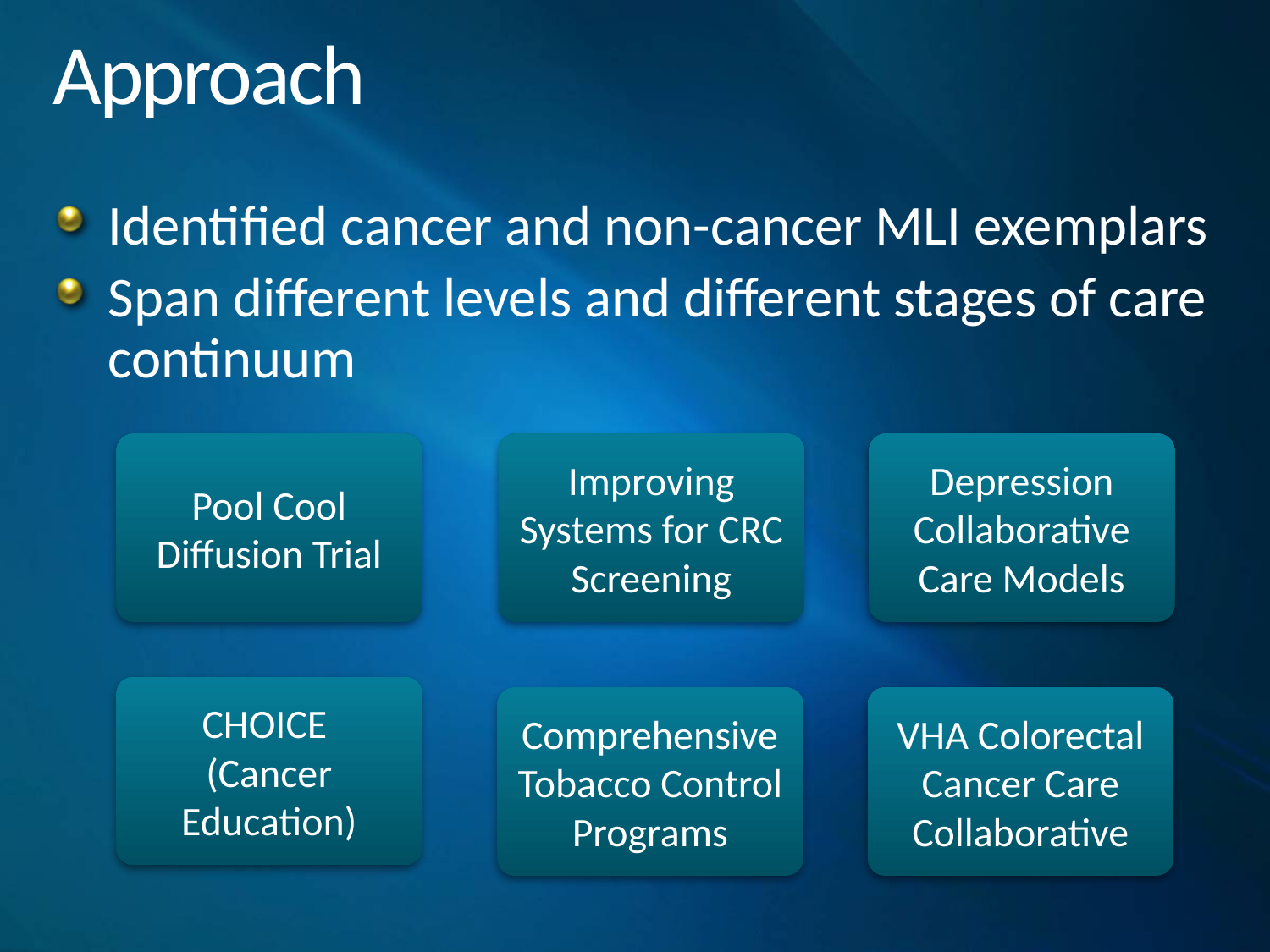

# Approach
Identified cancer and non-cancer MLI exemplars
Span different levels and different stages of care continuum
Pool Cool Diffusion Trial
Improving Systems for CRC Screening
Depression Collaborative Care Models
CHOICE
(Cancer Education)
Comprehensive Tobacco Control Programs
VHA Colorectal Cancer Care Collaborative